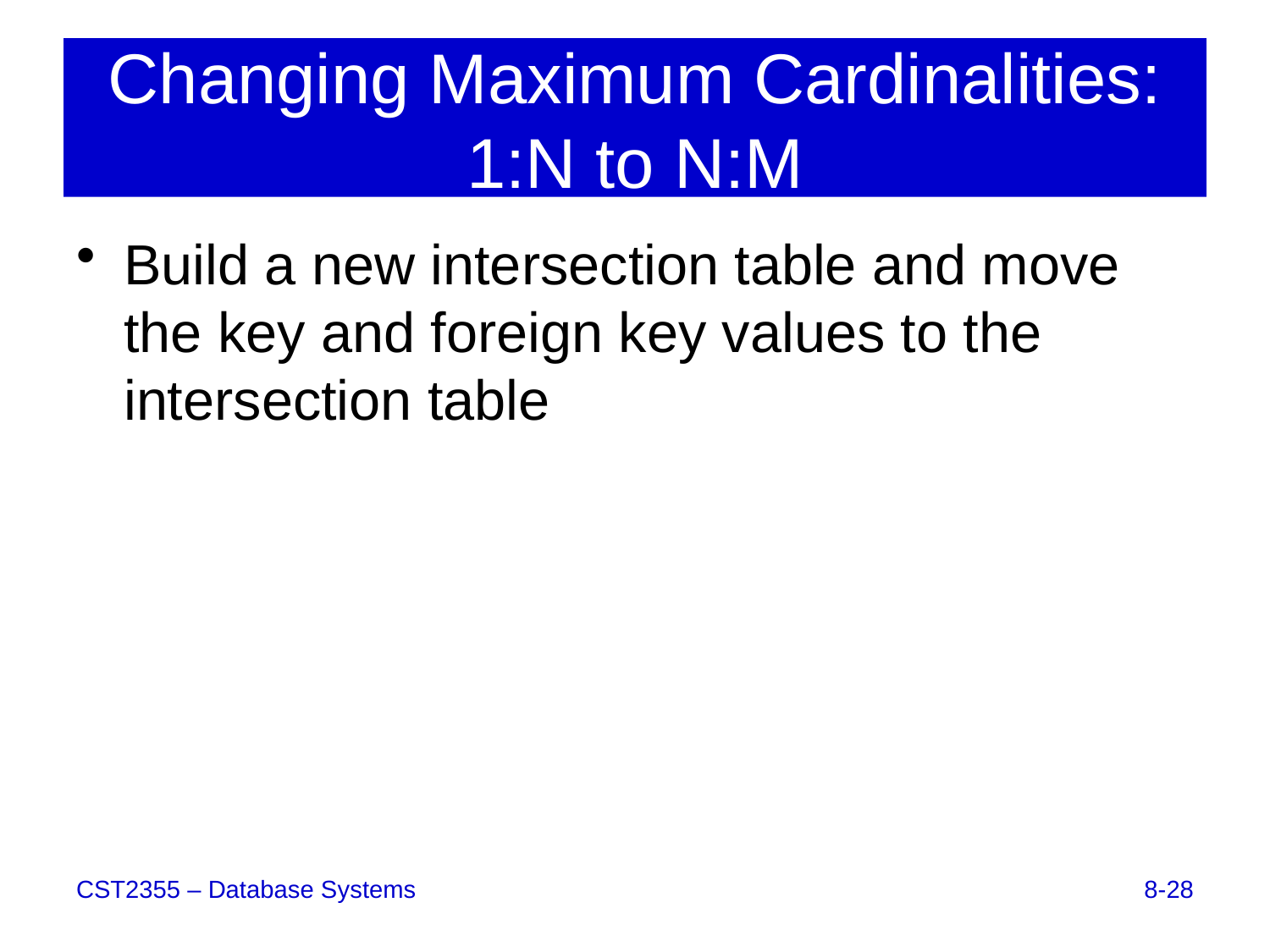

# Changing Maximum Cardinalities: 1:N to N:M
Build a new intersection table and move the key and foreign key values to the intersection table
8-28

CST2355 – Database Systems